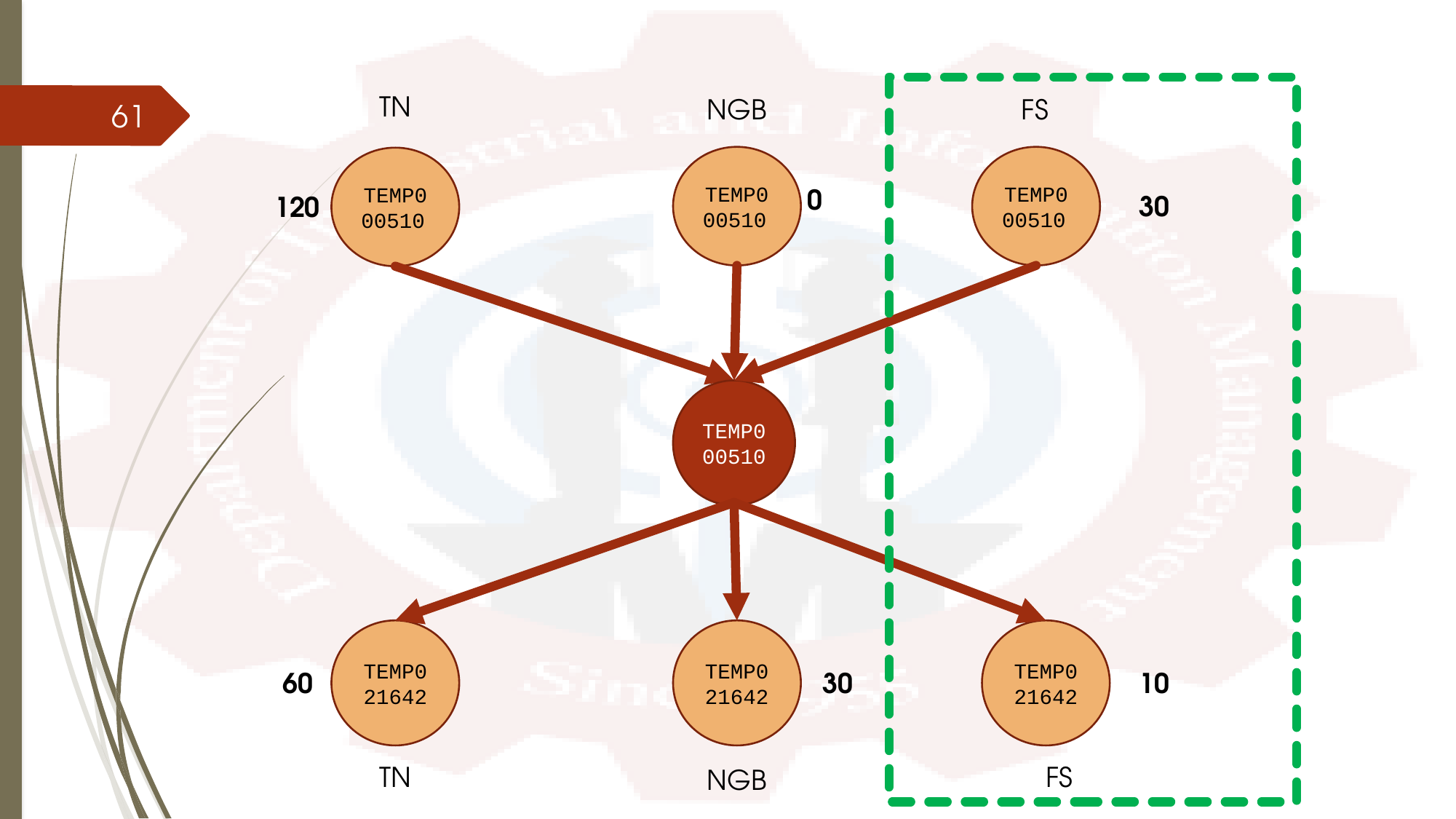

TN
NGB
FS
61
TEMP000510
TEMP000510
TEMP000510
0
30
120
TEMP000510
TEMP021642
TEMP021642
TEMP021642
60
30
10
TN
FS
NGB